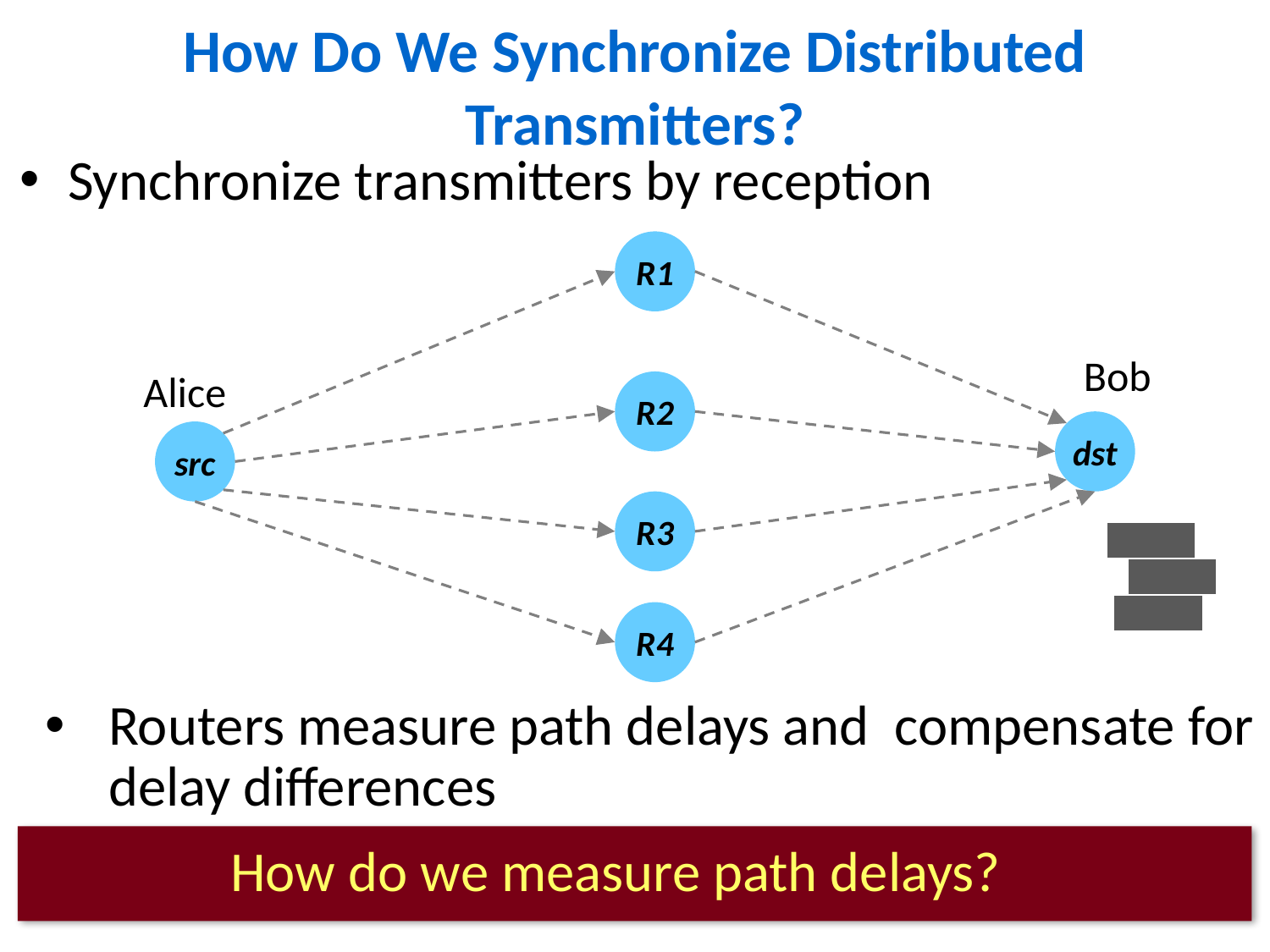

# How Do We Synchronize Distributed Transmitters?
Synchronize transmitters by reception
R1
Bob
Alice
R2
dst
src
R3

R4
Routers measure path delays and  compensate for delay differences

How do we measure path delays?